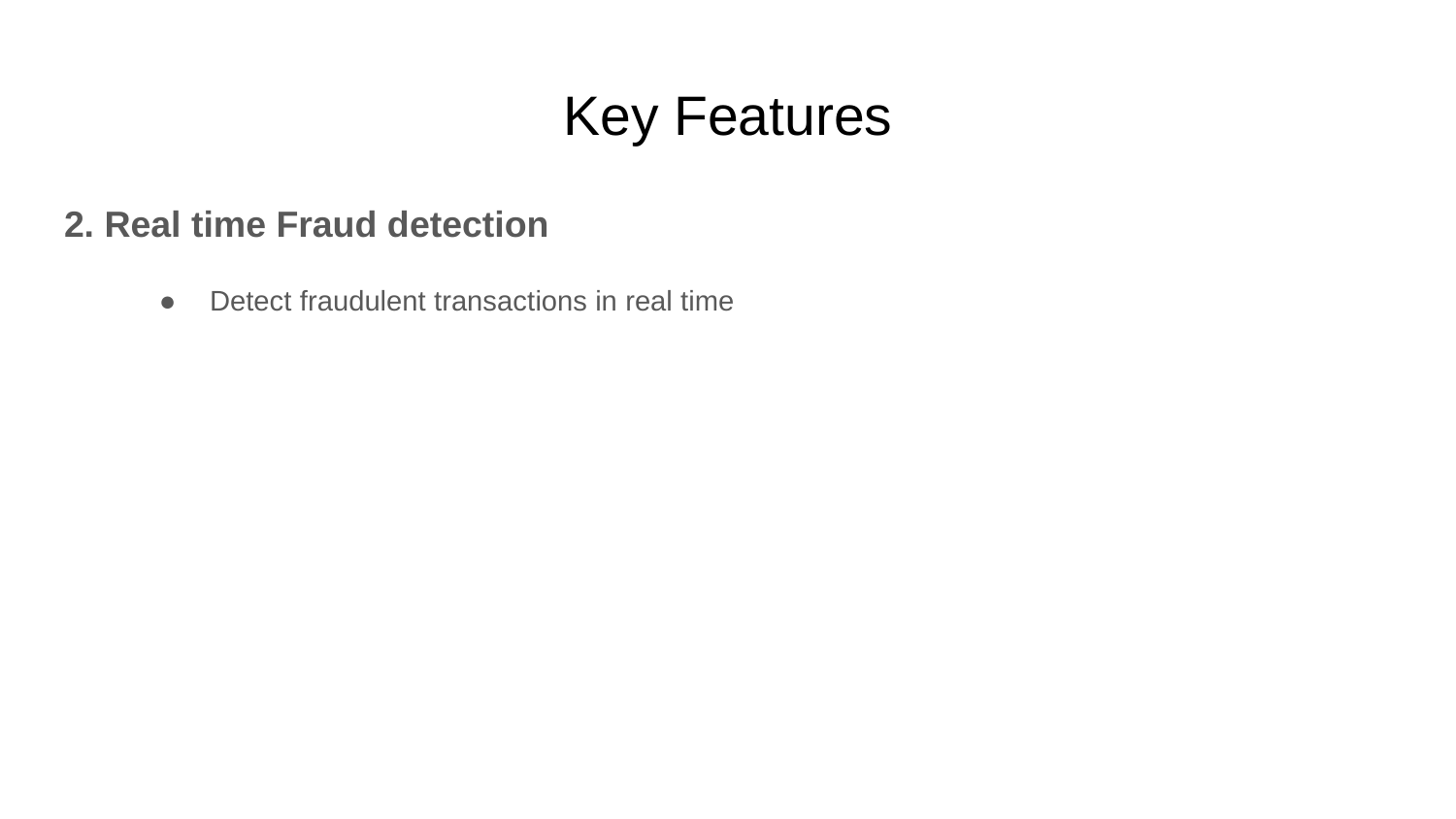

# Key Features

2. Real time Fraud detection
Detect fraudulent transactions in real time